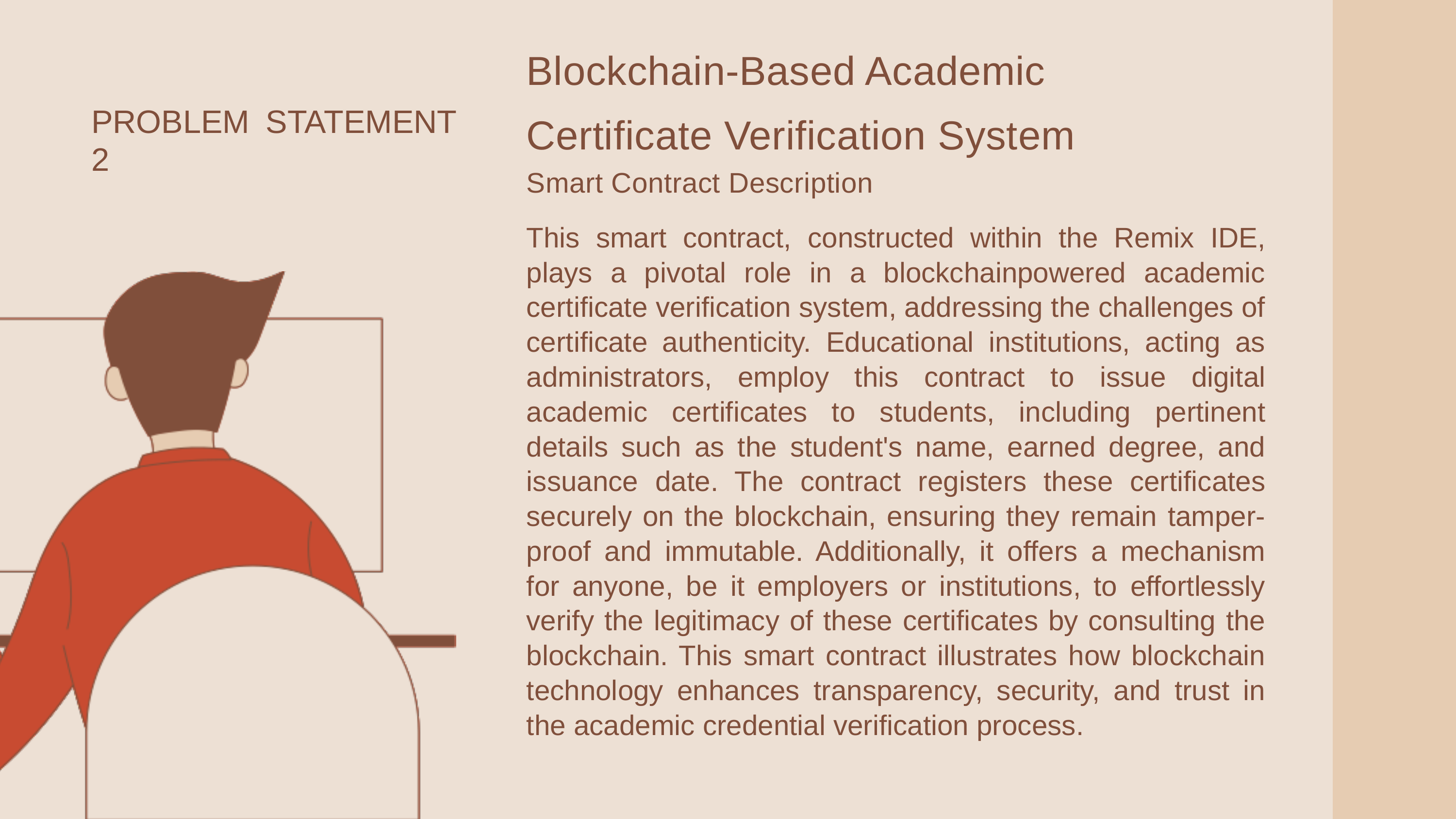

Blockchain-Based Academic Certificate Verification System
PROBLEM STATEMENT 2
Smart Contract Description
This smart contract, constructed within the Remix IDE, plays a pivotal role in a blockchainpowered academic certificate verification system, addressing the challenges of certificate authenticity. Educational institutions, acting as administrators, employ this contract to issue digital academic certificates to students, including pertinent details such as the student's name, earned degree, and issuance date. The contract registers these certificates securely on the blockchain, ensuring they remain tamper-proof and immutable. Additionally, it offers a mechanism for anyone, be it employers or institutions, to effortlessly verify the legitimacy of these certificates by consulting the blockchain. This smart contract illustrates how blockchain technology enhances transparency, security, and trust in the academic credential verification process.

2